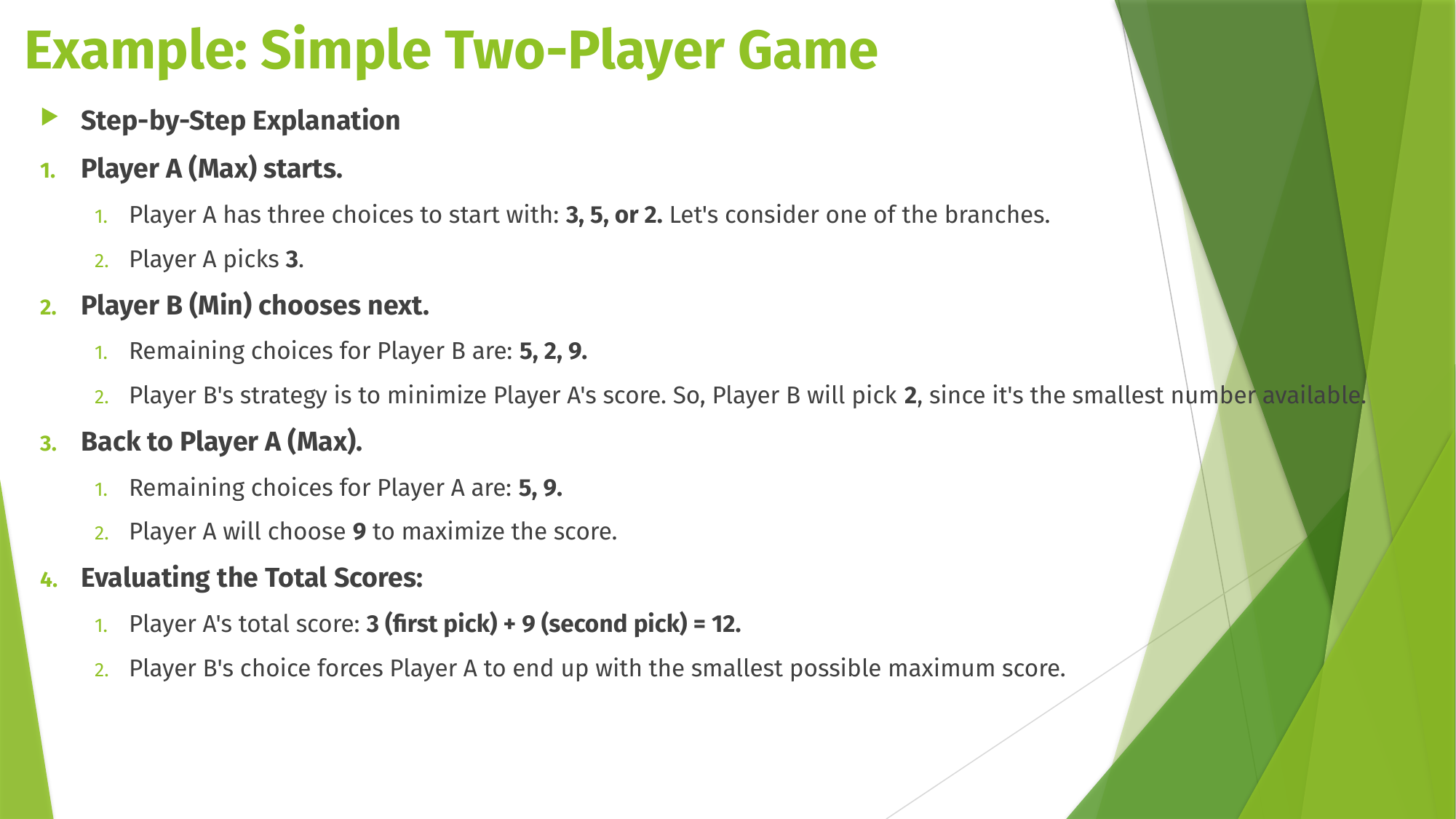

# Example: Simple Two-Player Game
Step-by-Step Explanation
Player A (Max) starts.
Player A has three choices to start with: 3, 5, or 2. Let's consider one of the branches.
Player A picks 3.
Player B (Min) chooses next.
Remaining choices for Player B are: 5, 2, 9.
Player B's strategy is to minimize Player A's score. So, Player B will pick 2, since it's the smallest number available.
Back to Player A (Max).
Remaining choices for Player A are: 5, 9.
Player A will choose 9 to maximize the score.
Evaluating the Total Scores:
Player A's total score: 3 (first pick) + 9 (second pick) = 12.
Player B's choice forces Player A to end up with the smallest possible maximum score.